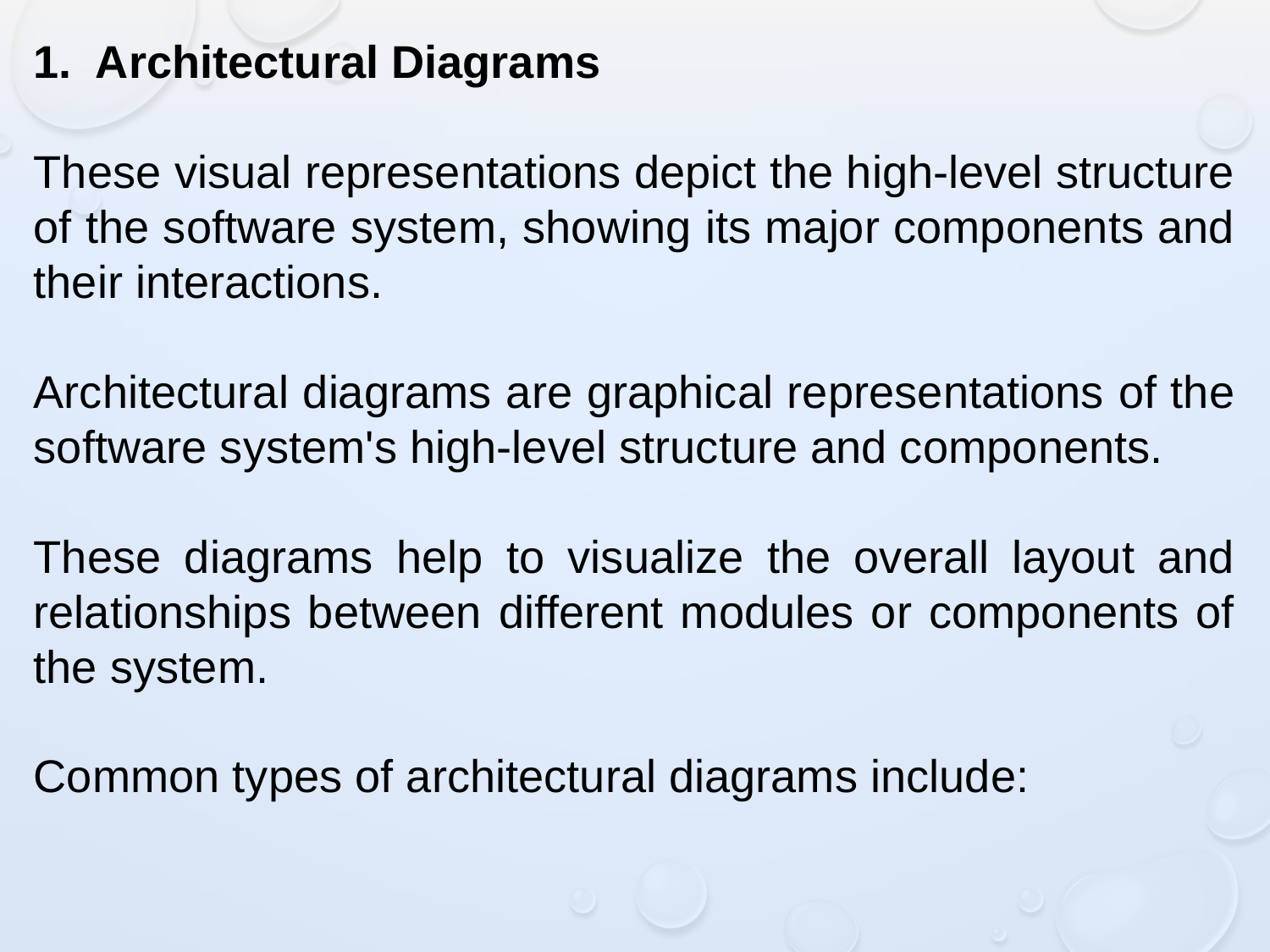

1.  Architectural Diagrams

These visual representations depict the high-level structure of the software system, showing its major components and their interactions.

Architectural diagrams are graphical representations of the software system's high-level structure and components.

These diagrams help to visualize the overall layout and relationships between different modules or components of the system.

Common types of architectural diagrams include: